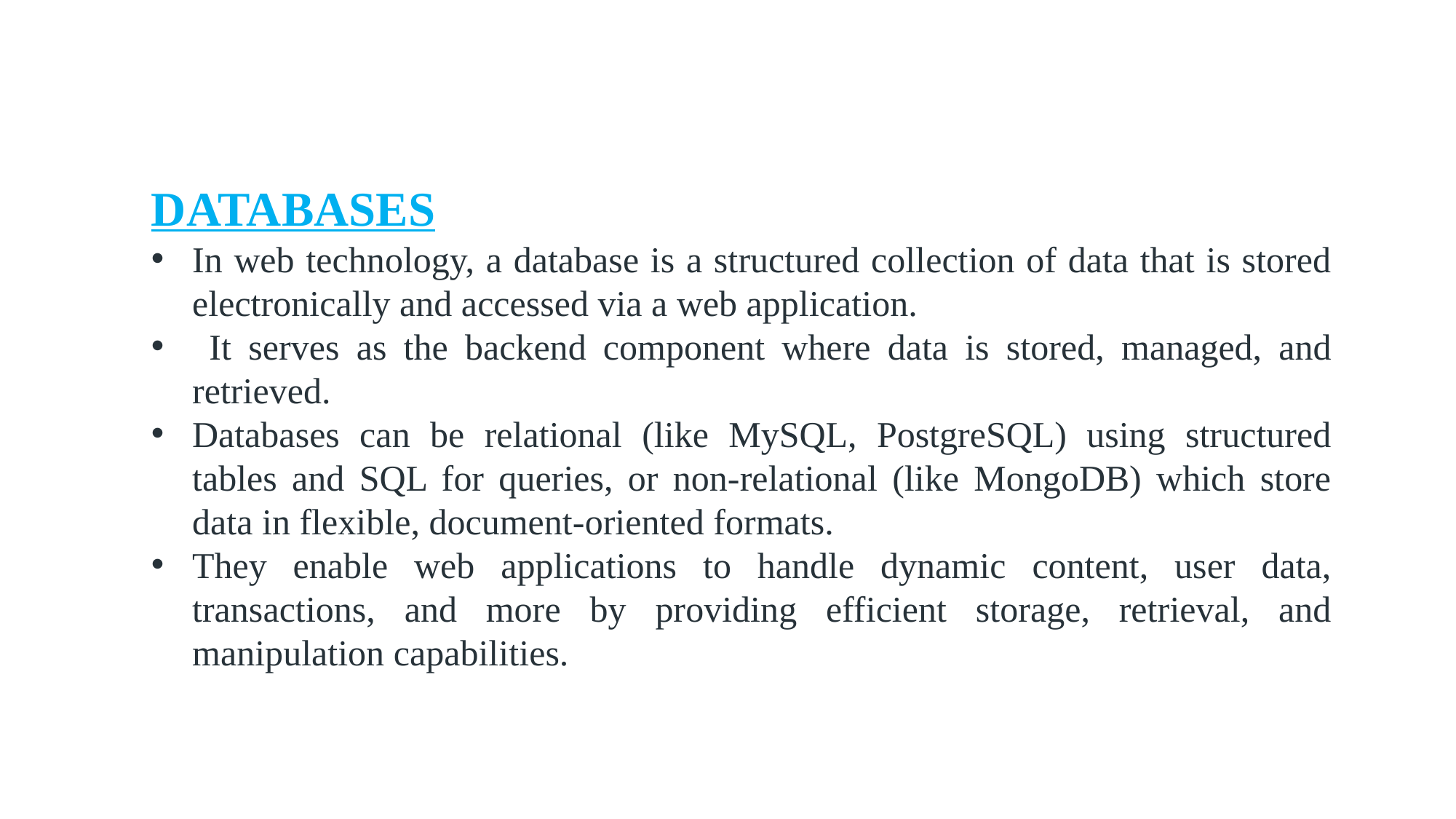

DATABASES
In web technology, a database is a structured collection of data that is stored electronically and accessed via a web application.
 It serves as the backend component where data is stored, managed, and retrieved.
Databases can be relational (like MySQL, PostgreSQL) using structured tables and SQL for queries, or non-relational (like MongoDB) which store data in flexible, document-oriented formats.
They enable web applications to handle dynamic content, user data, transactions, and more by providing efficient storage, retrieval, and manipulation capabilities.